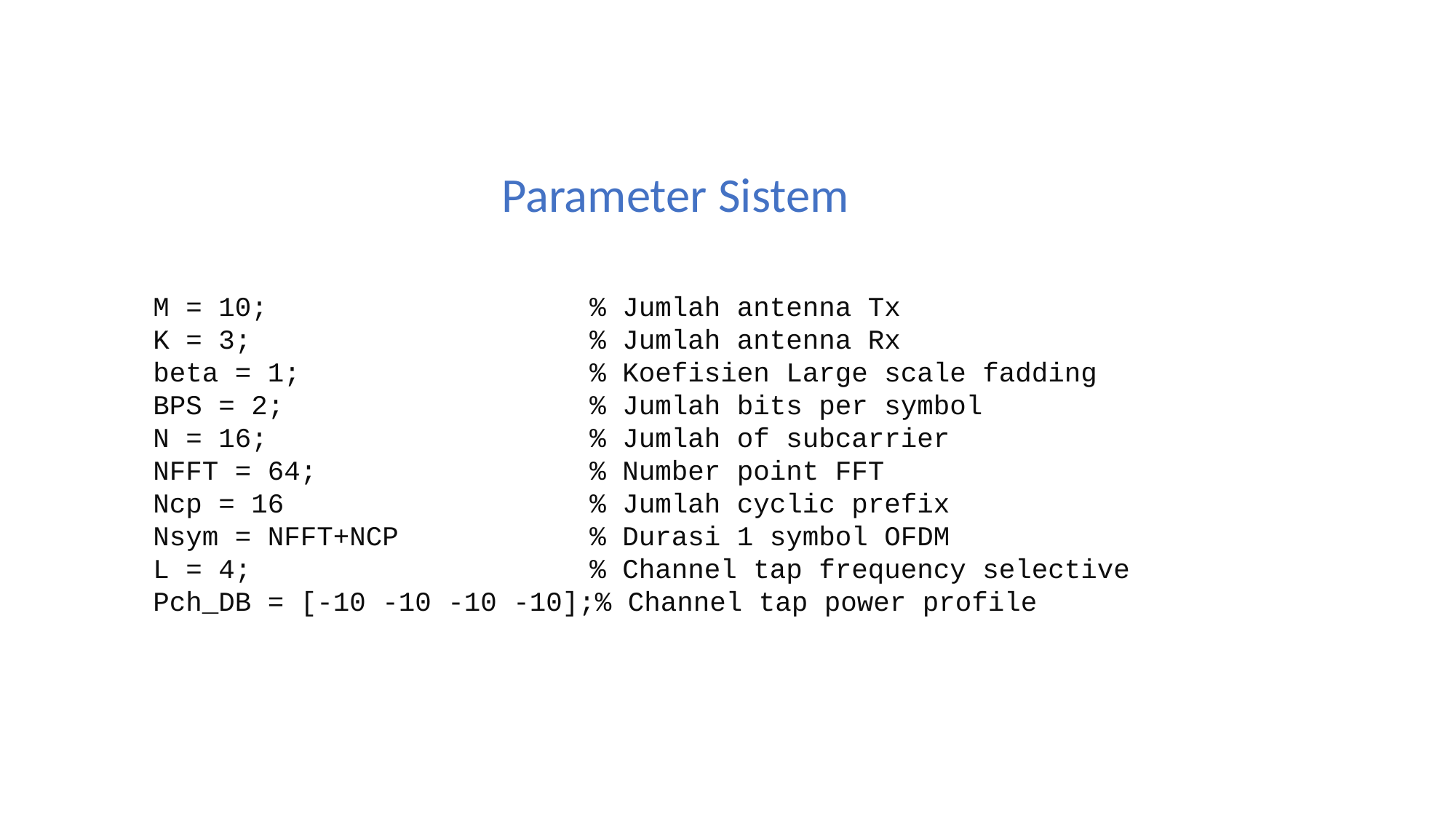

Parameter Sistem
M = 10;                 	% Jumlah antenna Tx
K = 3;                  	% Jumlah antenna Rx
beta = 1;               	% Koefisien Large scale fadding
BPS = 2;                	% Jumlah bits per symbol
N = 16;                 	% Jumlah of subcarrier
NFFT = 64;              	% Number point FFT
Ncp = 16		    	% Jumlah cyclic prefix
Nsym = NFFT+NCP 	    	% Durasi 1 symbol OFDM
L = 4;                  	% Channel tap frequency selective
Pch_DB = [-10 -10 -10 -10];% Channel tap power profile